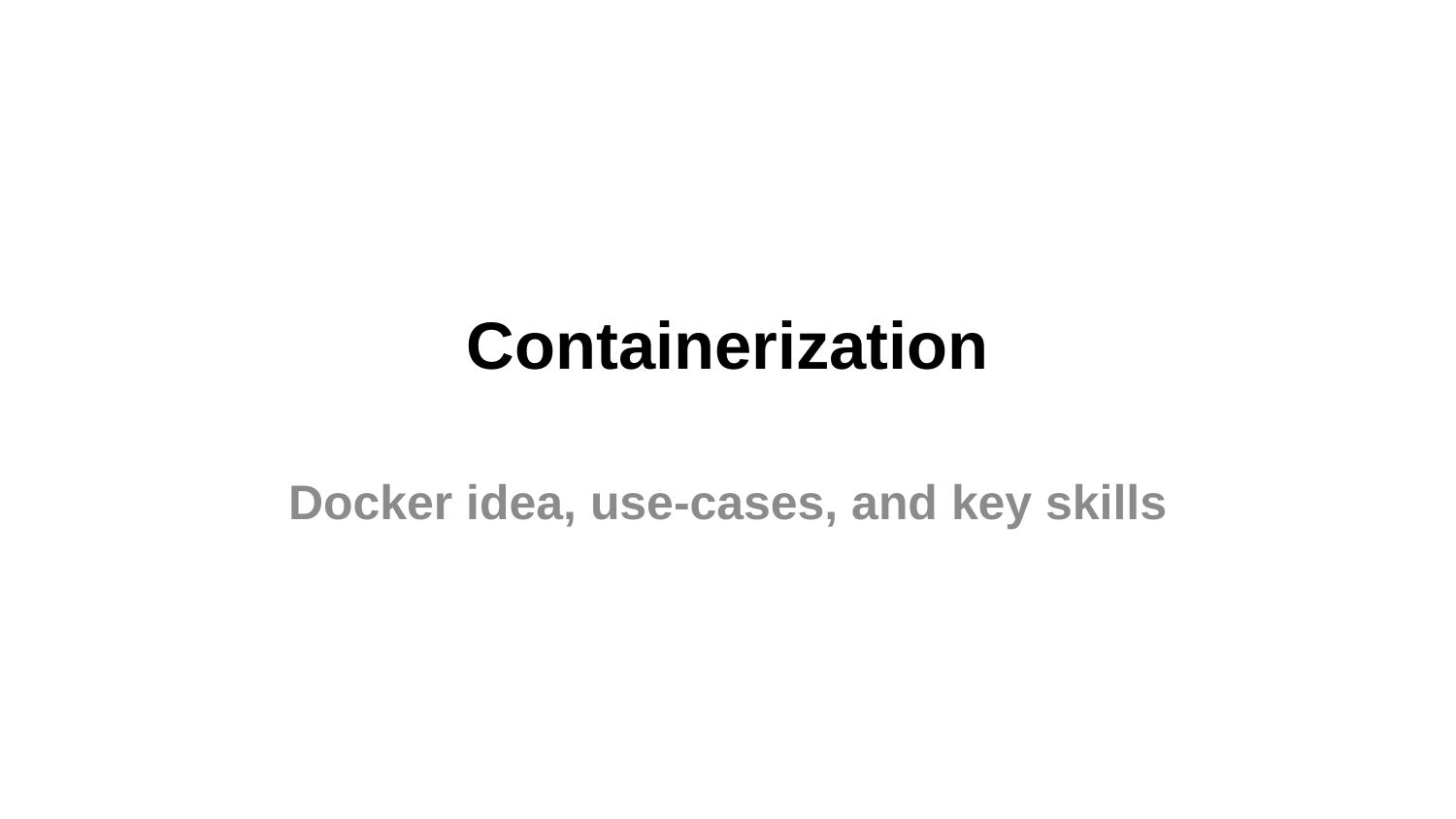

# Containerization
Docker idea, use-cases, and key skills